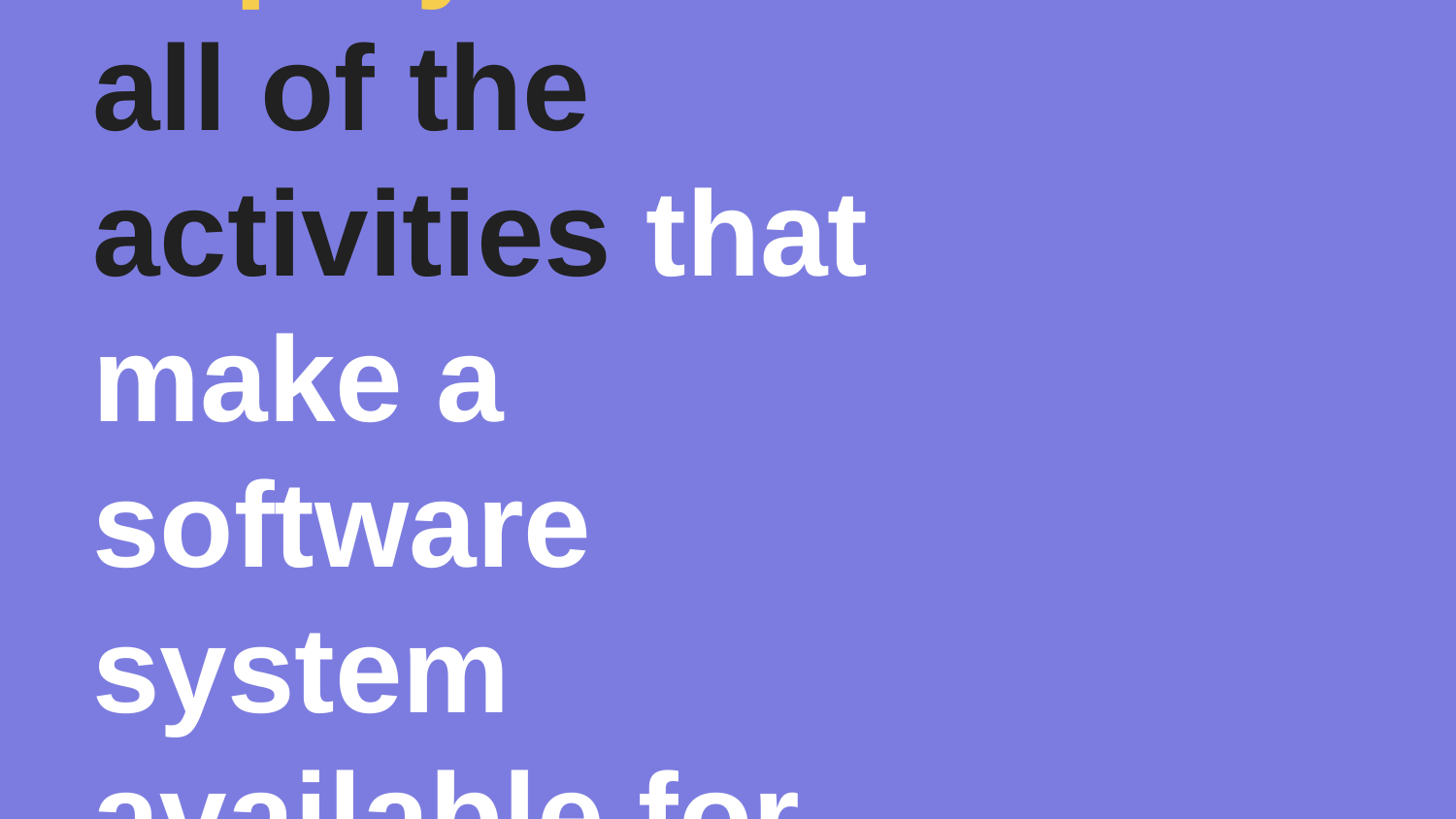

# “Software deployment is all of the activities that make a software system available for use.”
wikipedia - 2016